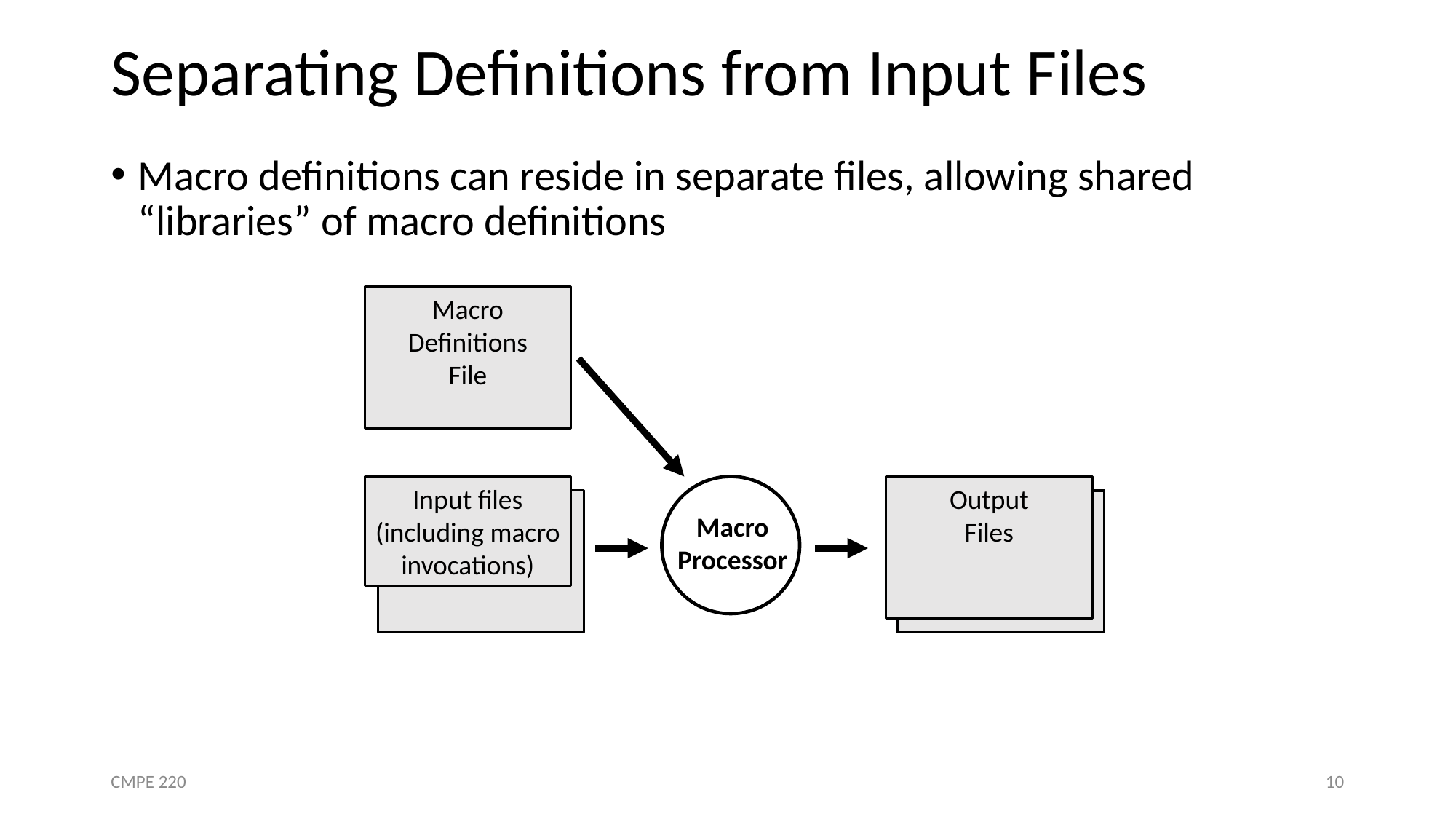

# Separating Definitions from Input Files
Macro definitions can reside in separate files, allowing shared “libraries” of macro definitions
Macro
Definitions
File

Input files
(including macro invocations)

Output
Files

Macro
Processor
CMPE 220
10